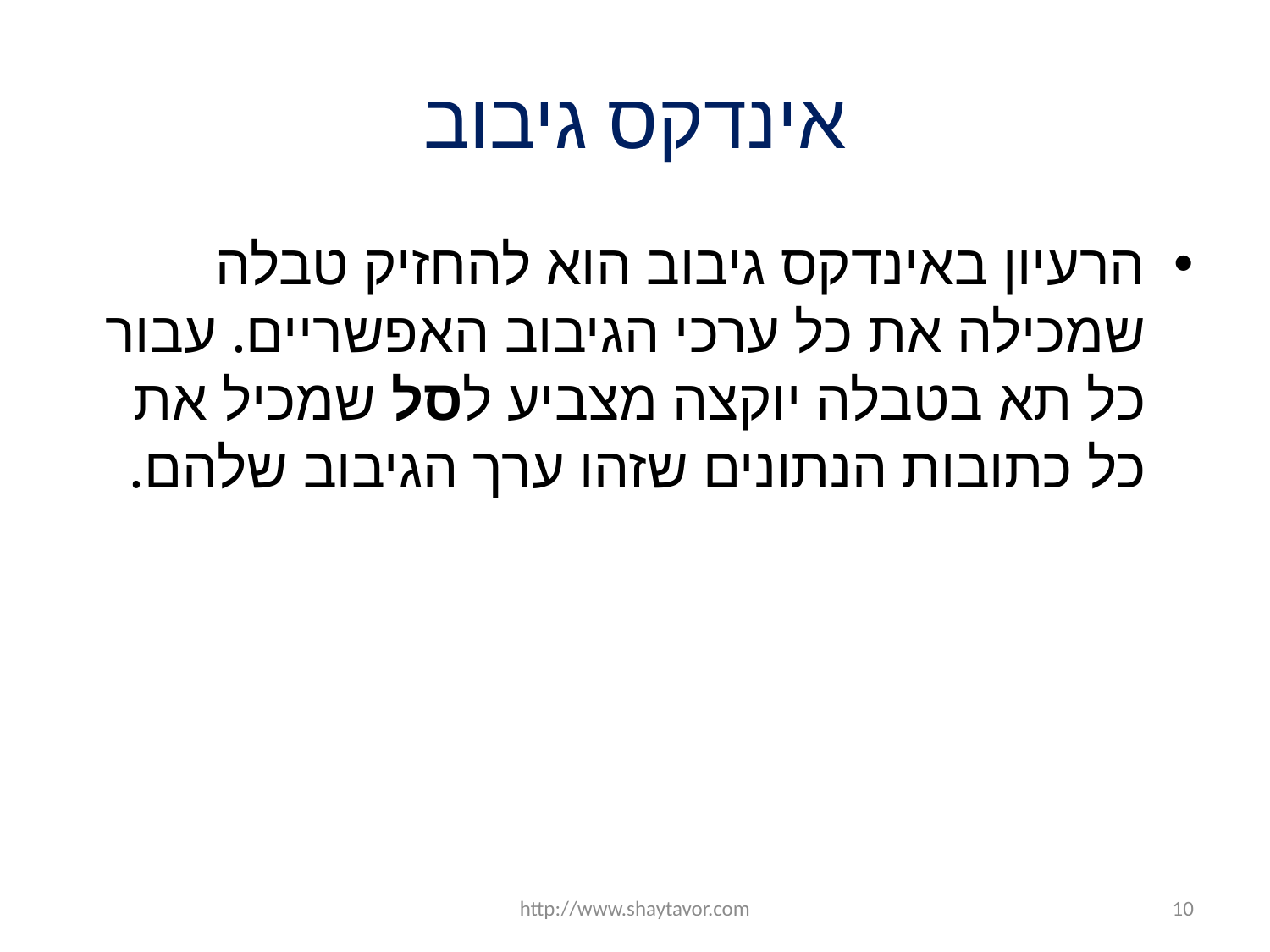

# אינדקס גיבוב
הרעיון באינדקס גיבוב הוא להחזיק טבלה שמכילה את כל ערכי הגיבוב האפשריים. עבור כל תא בטבלה יוקצה מצביע לסל שמכיל את כל כתובות הנתונים שזהו ערך הגיבוב שלהם.
http://www.shaytavor.com
10